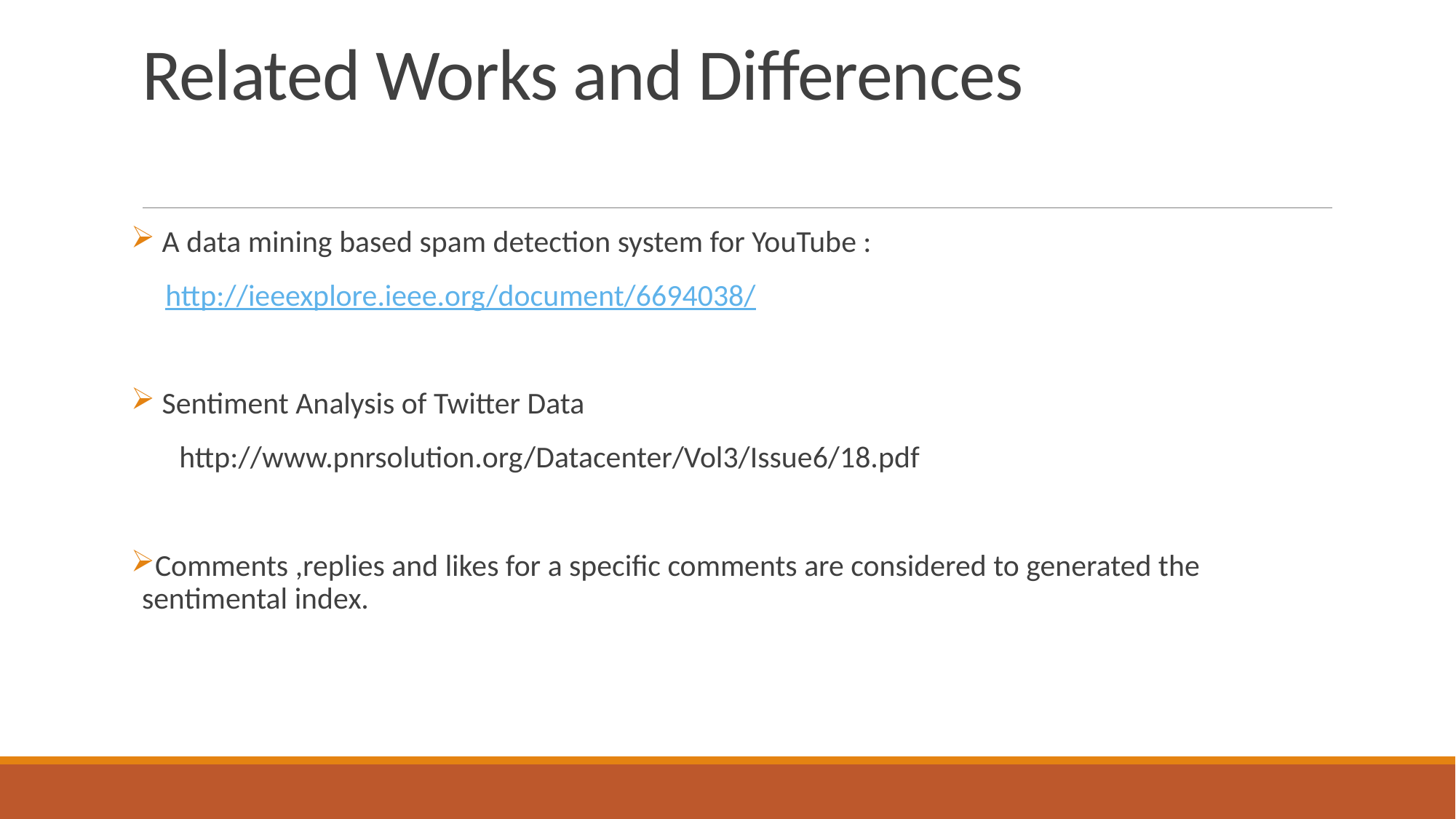

# Related Works and Differences
 A data mining based spam detection system for YouTube :
     http://ieeexplore.ieee.org/document/6694038/

 Sentiment Analysis of Twitter Data
       http://www.pnrsolution.org/Datacenter/Vol3/Issue6/18.pdf

Comments ,replies and likes for a specific comments are considered to generated the sentimental index.